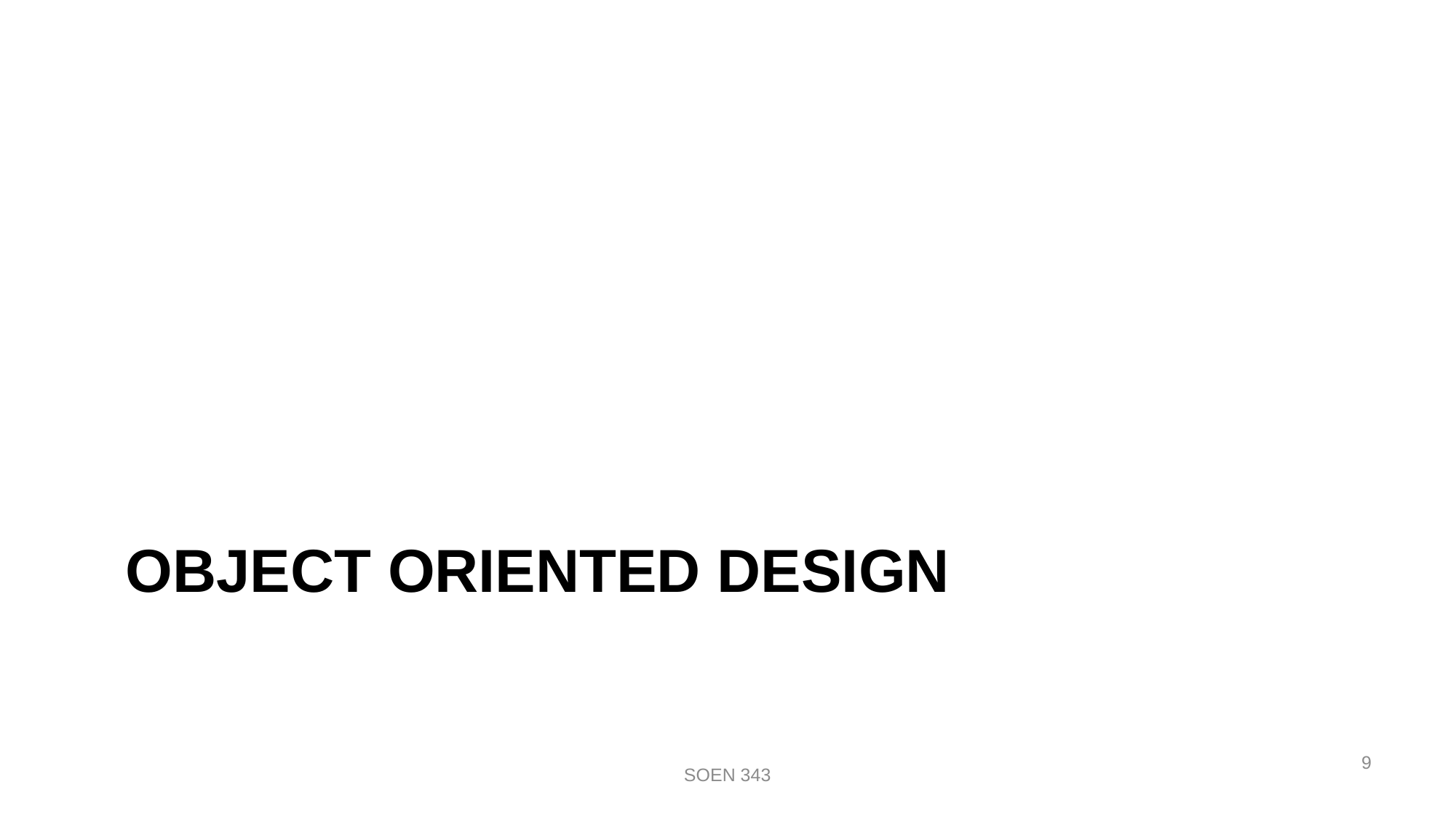

# Object oriented design
SOEN 343
9